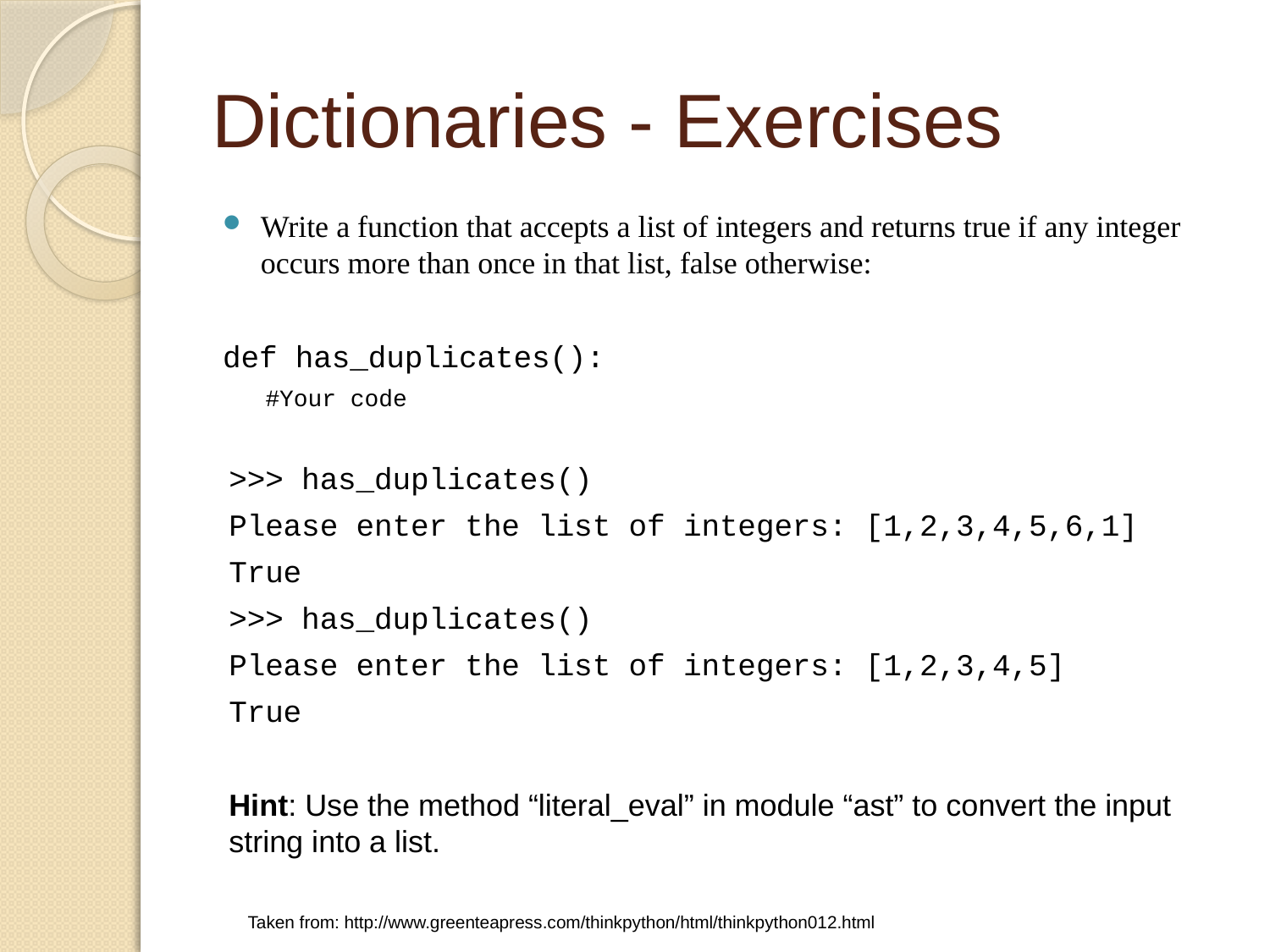

# Dictionaries - Exercises
Write a function that accepts a list of integers and returns true if any integer occurs more than once in that list, false otherwise:

def has_duplicates():
#Your code

>>> has_duplicates()
Please enter the list of integers: [1,2,3,4,5,6,1]
True
>>> has_duplicates()
Please enter the list of integers: [1,2,3,4,5]
True

Hint: Use the method “literal_eval” in module “ast” to convert the input string into a list.
Taken from: http://www.greenteapress.com/thinkpython/html/thinkpython012.html